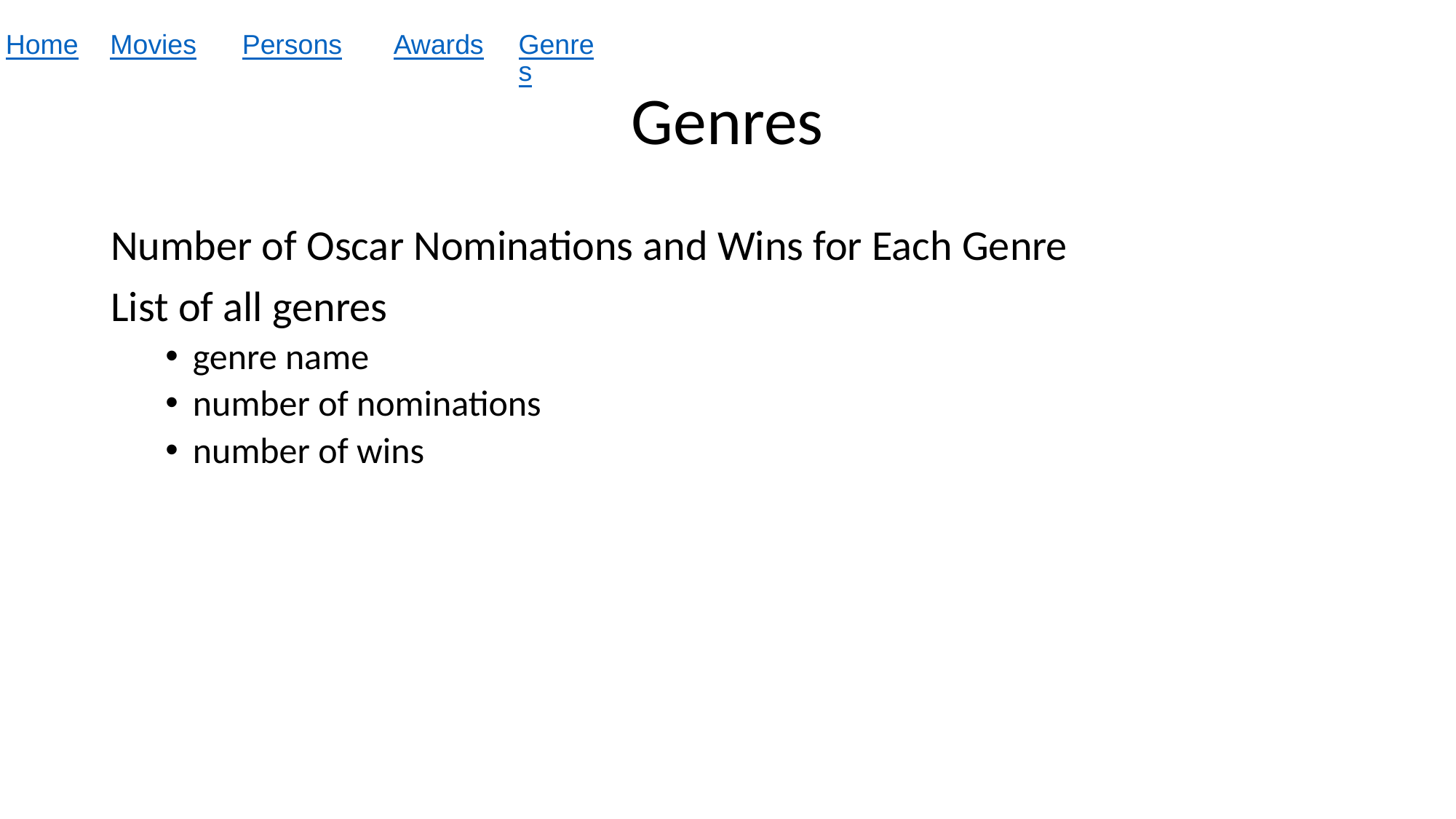

Home
Movies
Persons
Awards
Genres
# Genres
Number of Oscar Nominations and Wins for Each Genre
List of all genres
genre name
number of nominations
number of wins